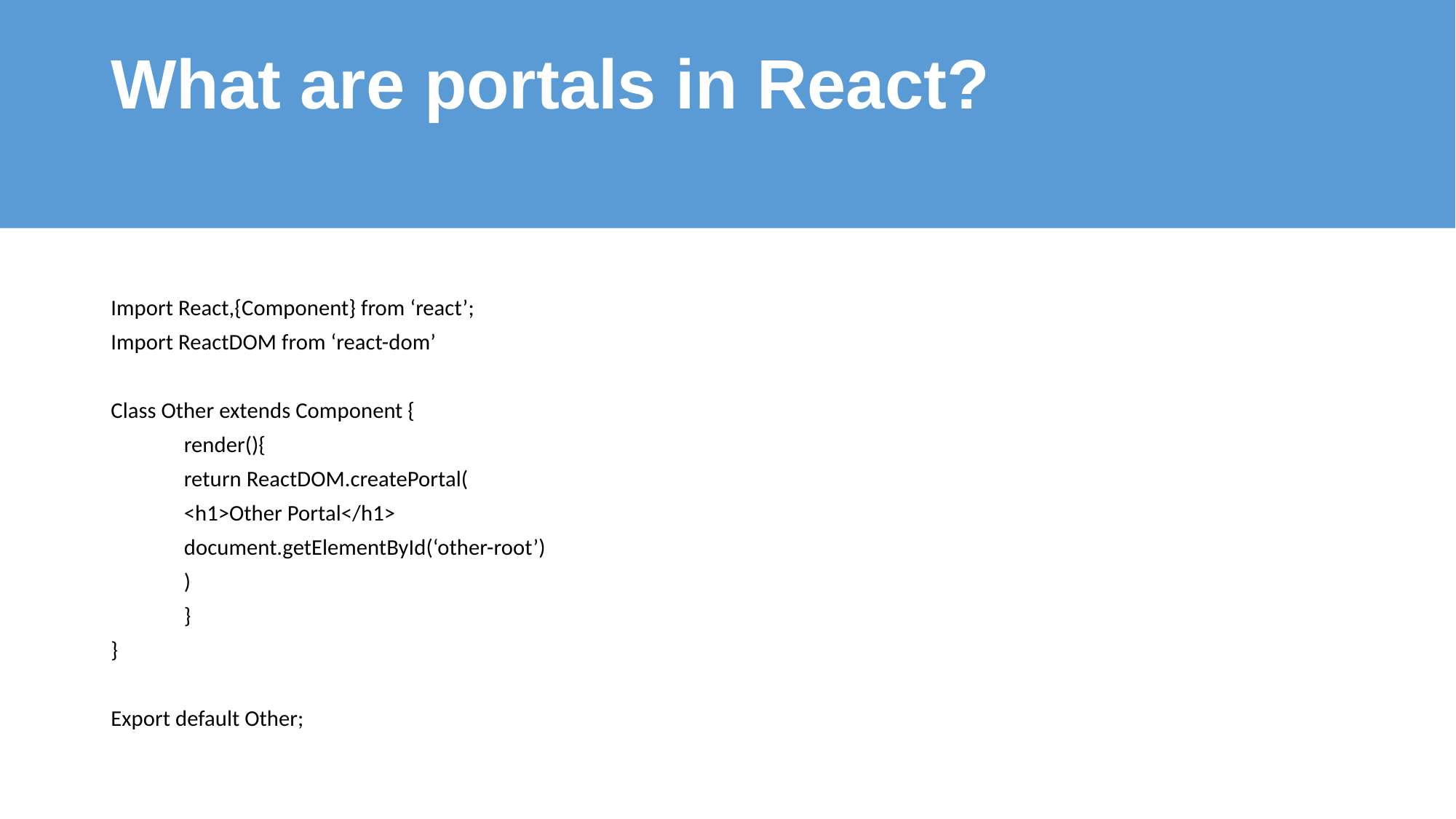

# What are portals in React?

Import React,{Component} from ‘react’;
Import ReactDOM from ‘react-dom’

Class Other extends Component {
	render(){
		return ReactDOM.createPortal(
			<h1>Other Portal</h1>
			document.getElementById(‘other-root’)
		)
	}
}

Export default Other;